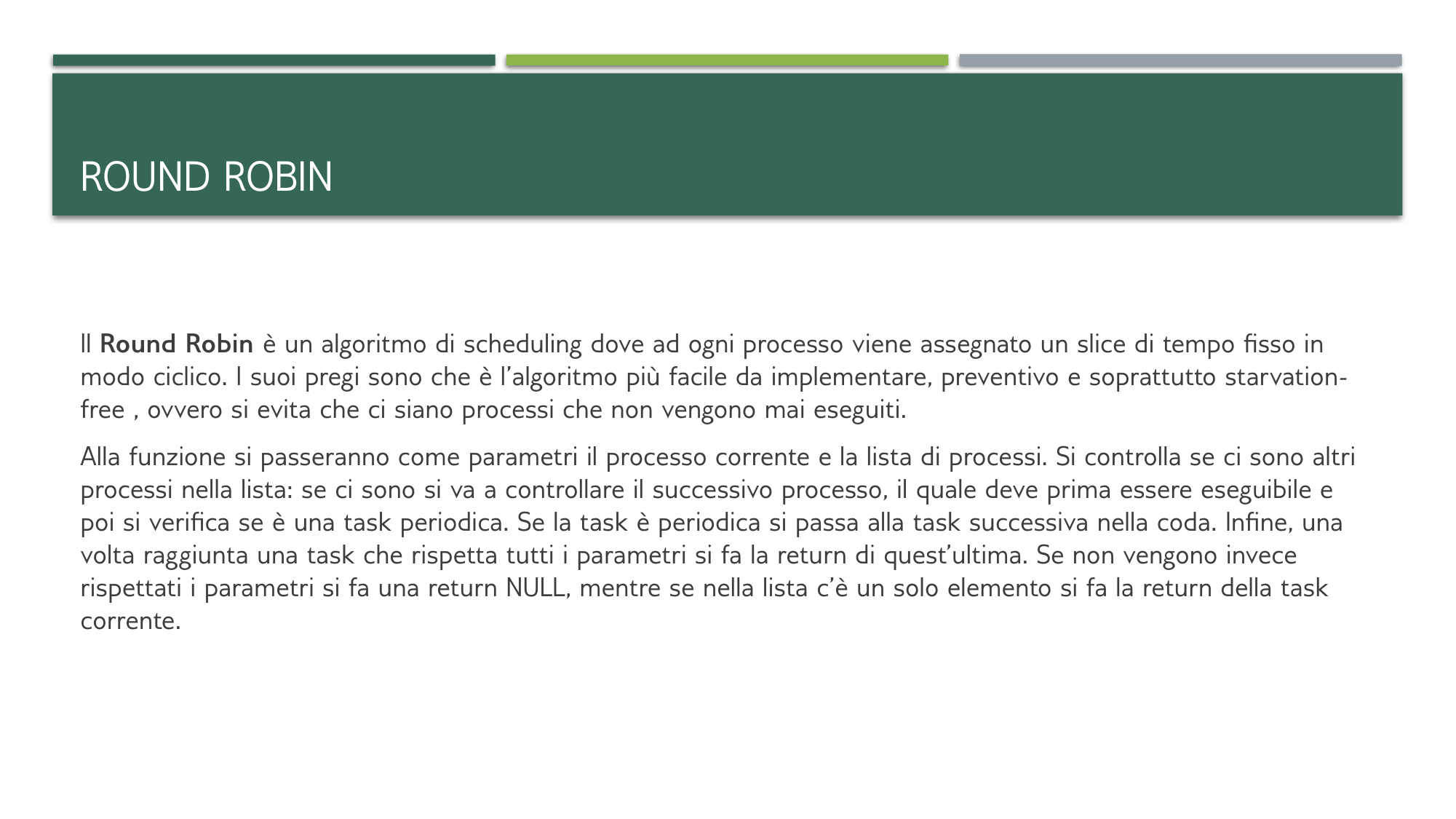

# Round Robin
Il Round Robin è un algoritmo di scheduling dove ad ogni processo viene assegnato un slice di tempo fisso in modo ciclico. I suoi pregi sono che è l’algoritmo più facile da implementare, preventivo e soprattutto starvation-free , ovvero si evita che ci siano processi che non vengono mai eseguiti.
Alla funzione si passeranno come parametri il processo corrente e la lista di processi. Si controlla se ci sono altri processi nella lista: se ci sono si va a controllare il successivo processo, il quale deve prima essere eseguibile e poi si verifica se è una task periodica. Se la task è periodica si passa alla task successiva nella coda. Infine, una volta raggiunta una task che rispetta tutti i parametri si fa la return di quest’ultima. Se non vengono invece rispettati i parametri si fa una return NULL, mentre se nella lista c’è un solo elemento si fa la return della task corrente.